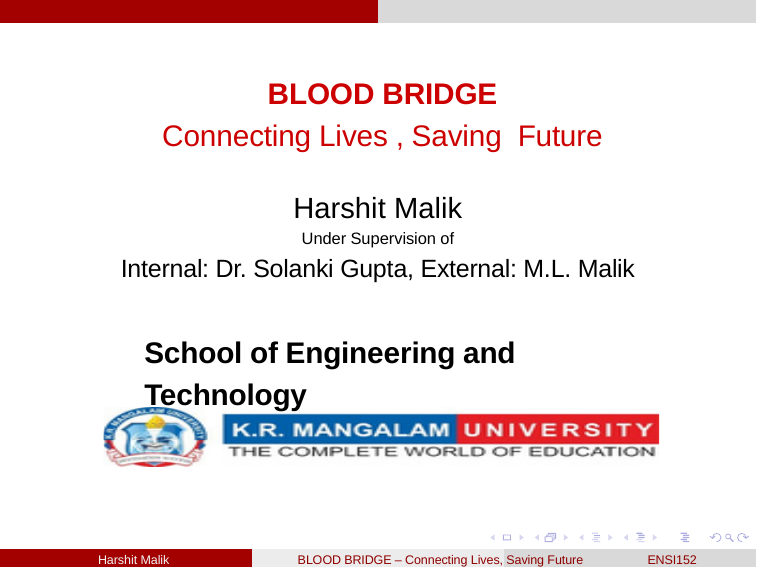

BLOOD BRIDGE
Connecting Lives , Saving  Future

Harshit Malik
Under Supervision of
Internal: Dr. Solanki Gupta, External: M.L. Malik
School of Engineering and Technology

                             Harshit Malik                                      BLOOD BRIDGE – Connecting Lives, Saving Future                   ENSI152                         1/8